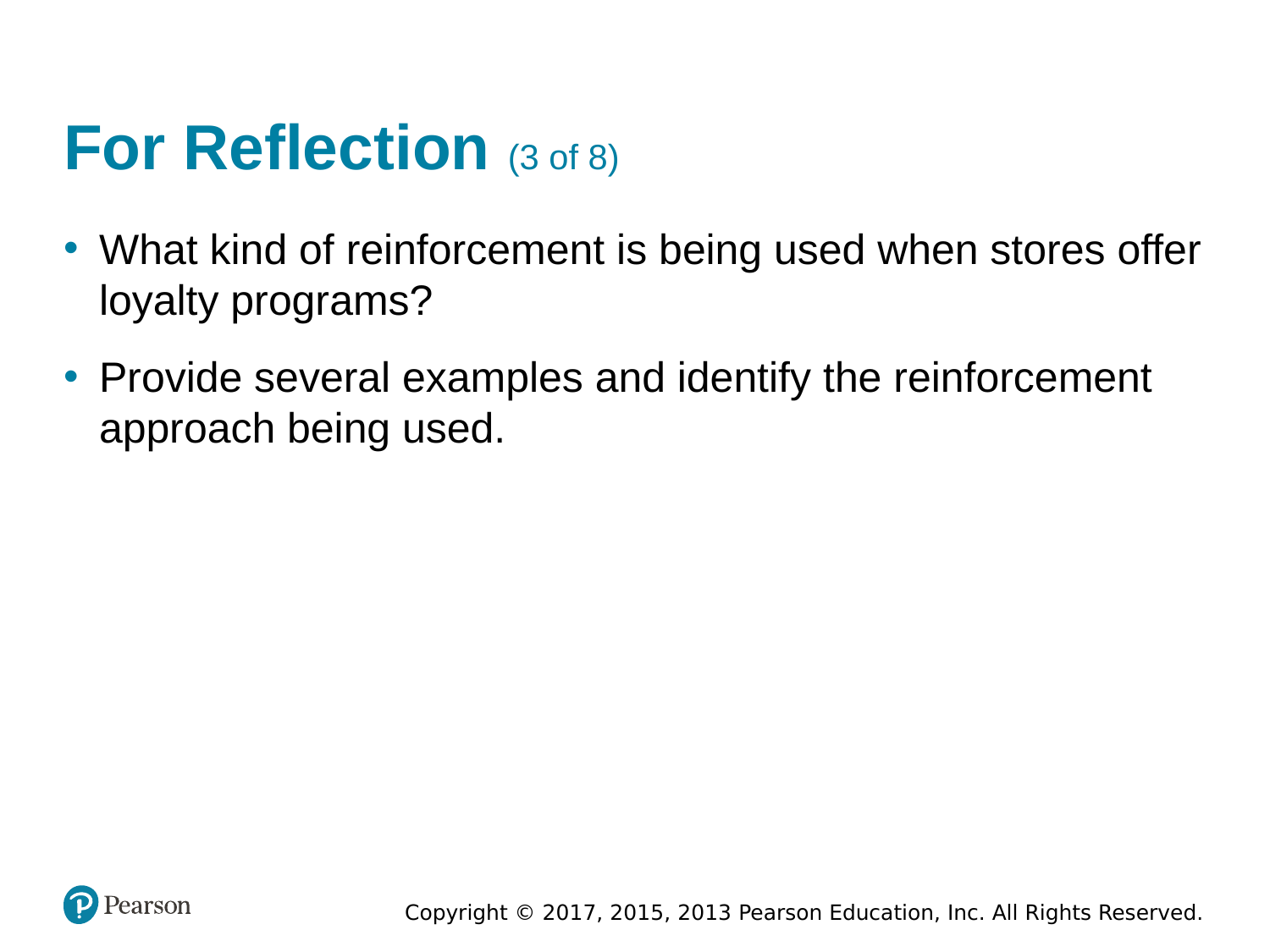

# For Reflection (3 of 8)
What kind of reinforcement is being used when stores offer loyalty programs?
Provide several examples and identify the reinforcement approach being used.